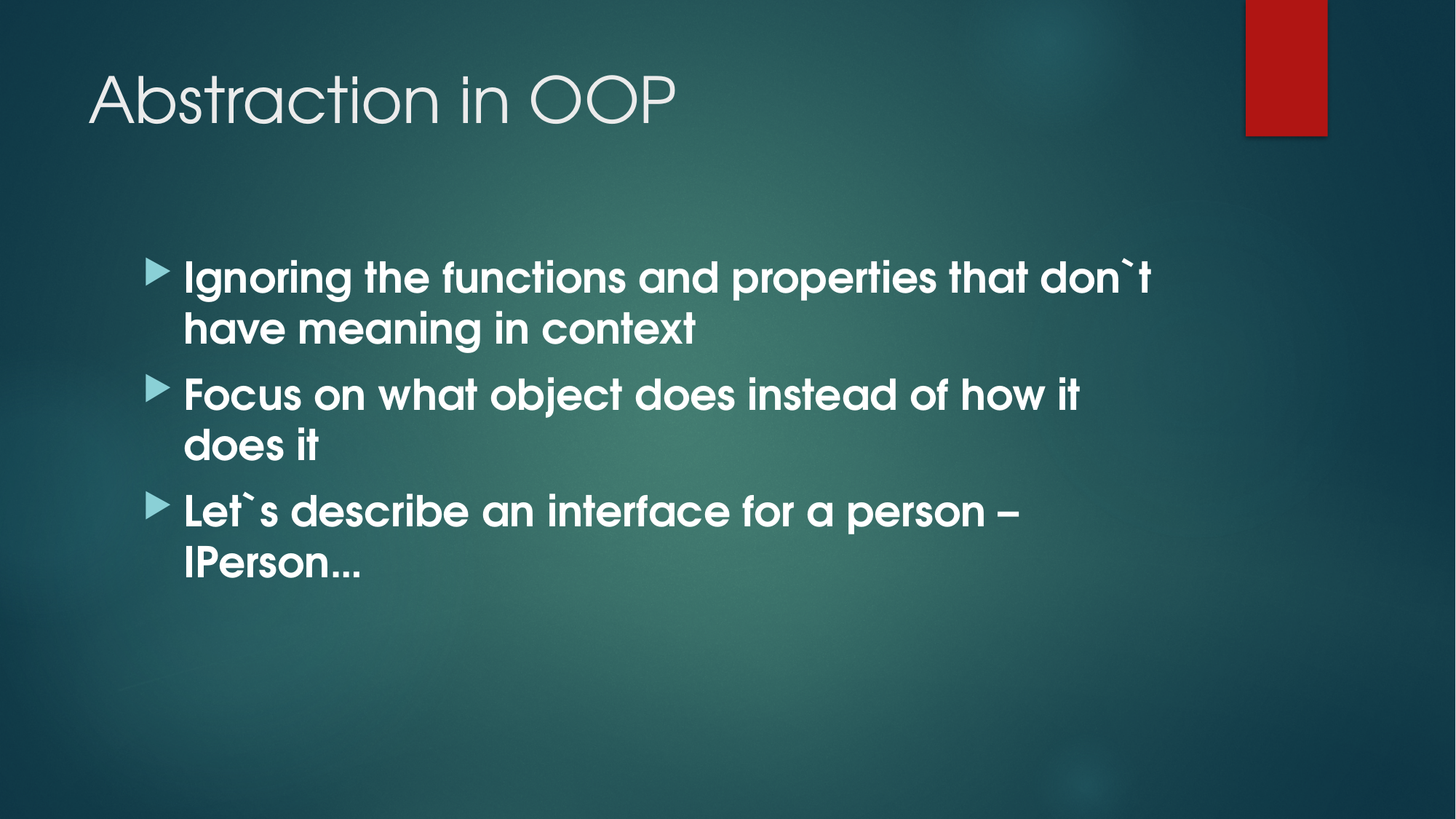

# Abstraction in OOP
Ignoring the functions and properties that don`t have meaning in context
Focus on what object does instead of how it does it
Let`s describe an interface for a person – IPerson…